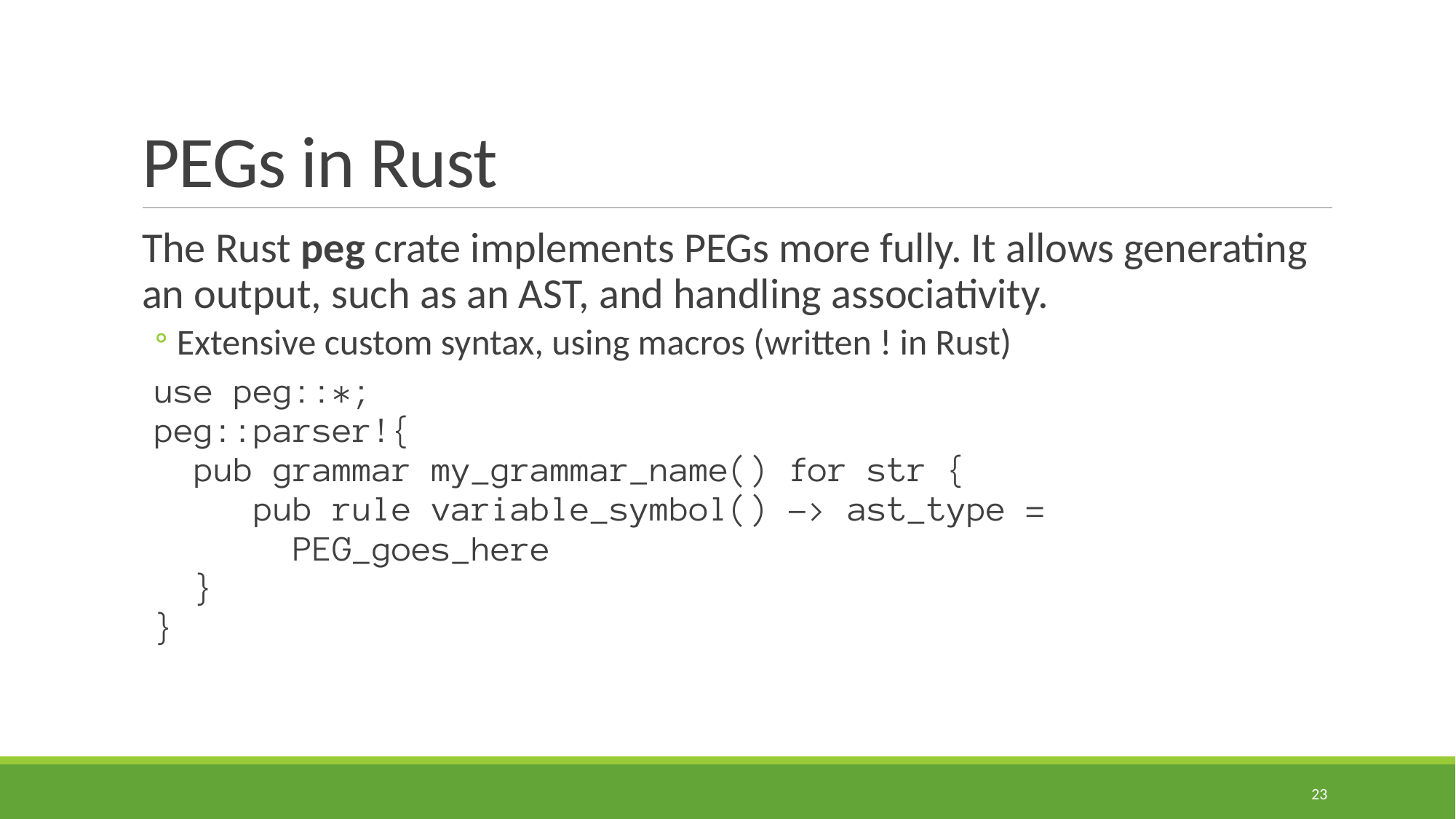

# PEGs in Rust
The Rust peg crate implements PEGs more fully. It allows generating an output, such as an AST, and handling associativity.
Extensive custom syntax, using macros (written ! in Rust)
use peg::*;
peg::parser!{
  pub grammar my_grammar_name() for str {
     pub rule variable_symbol() -> ast_type =
       PEG_goes_here
  }
}
23